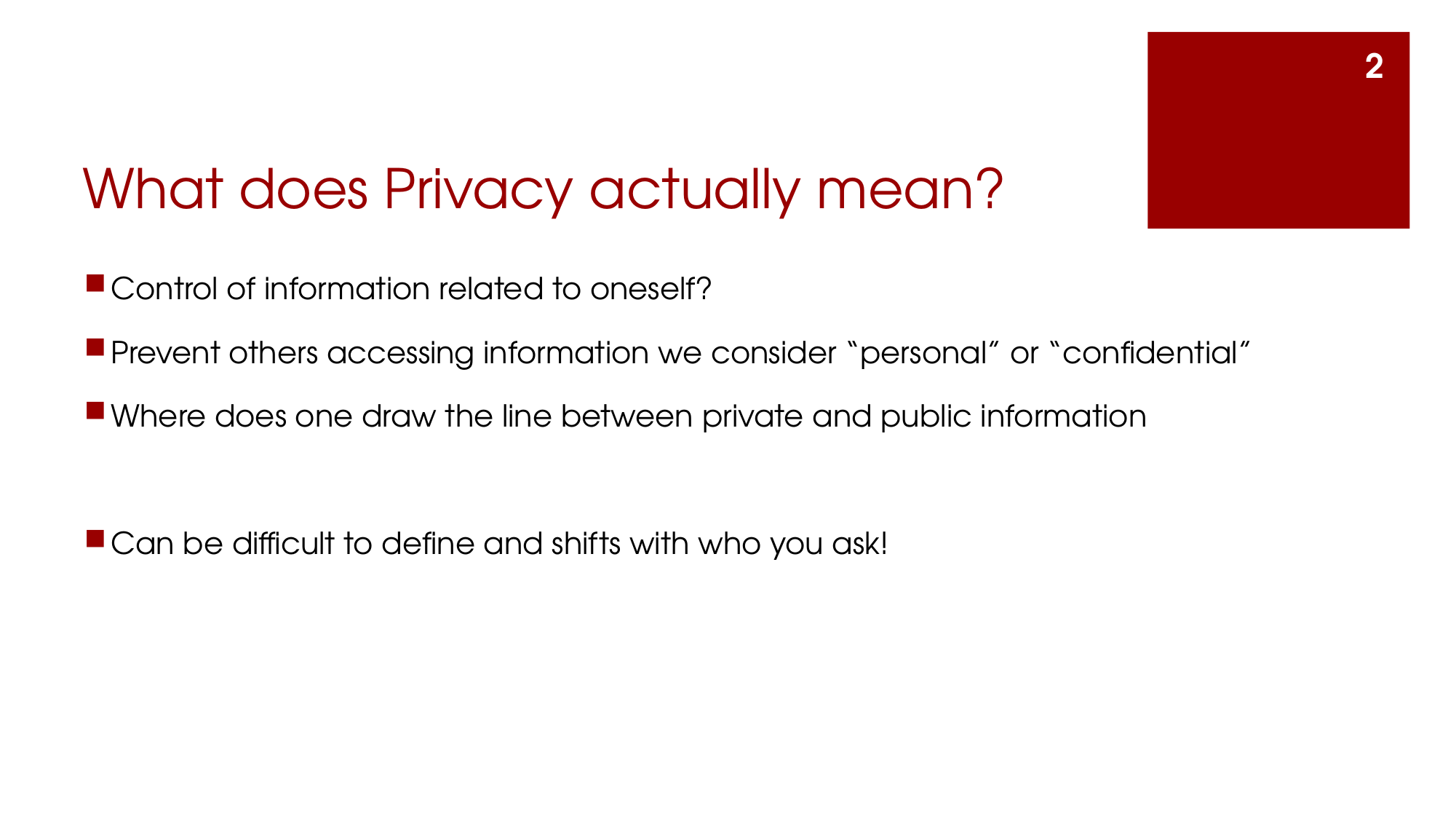

2
# What does Privacy actually mean?
Control of information related to oneself?
Prevent others accessing information we consider “personal” or “confidential”
Where does one draw the line between private and public information

Can be difficult to define and shifts with who you ask!